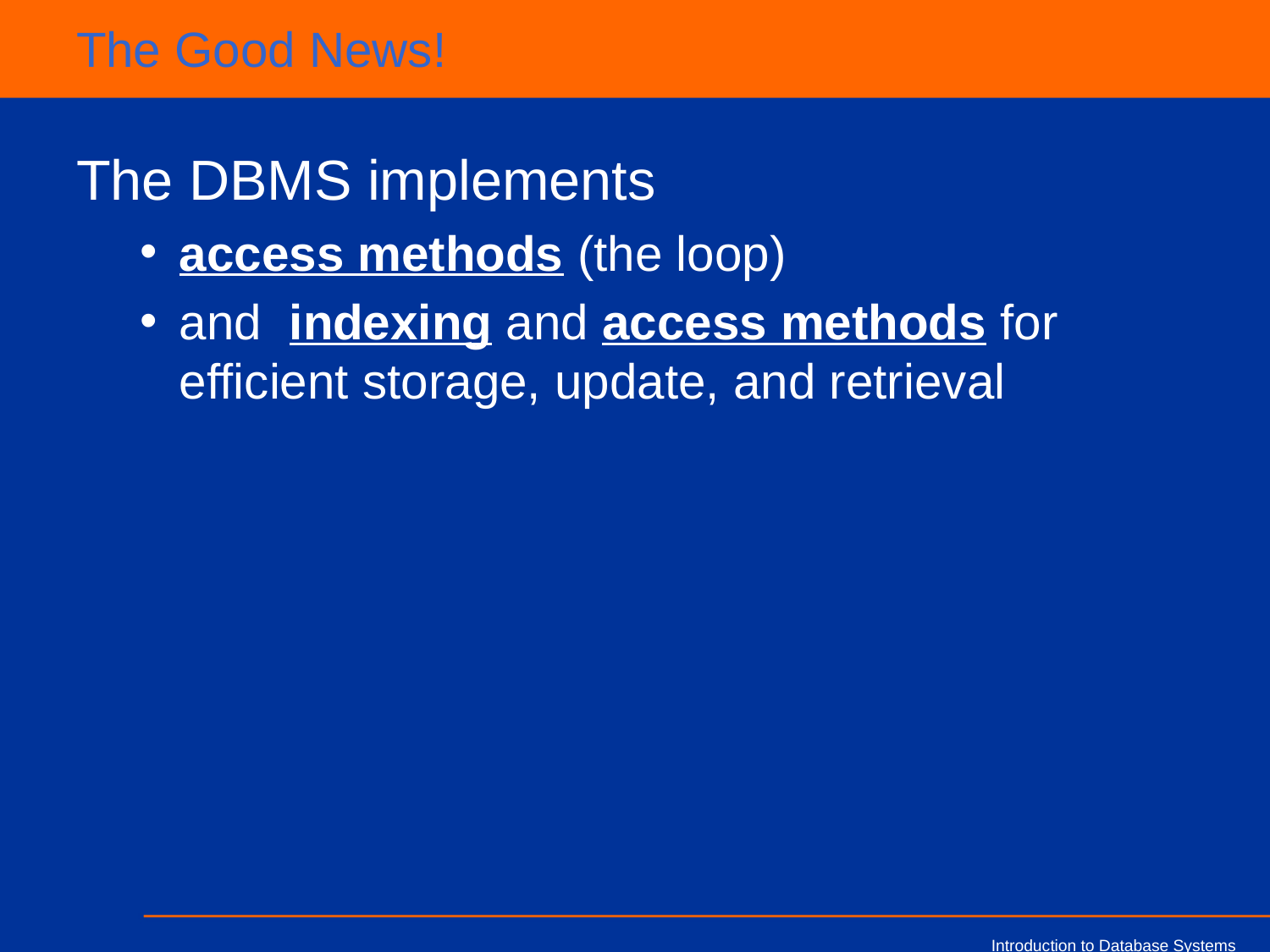

# The Good News!
The DBMS implements
access methods (the loop)
and  indexing and access methods for efficient storage, update, and retrieval

Introduction to Database Systems